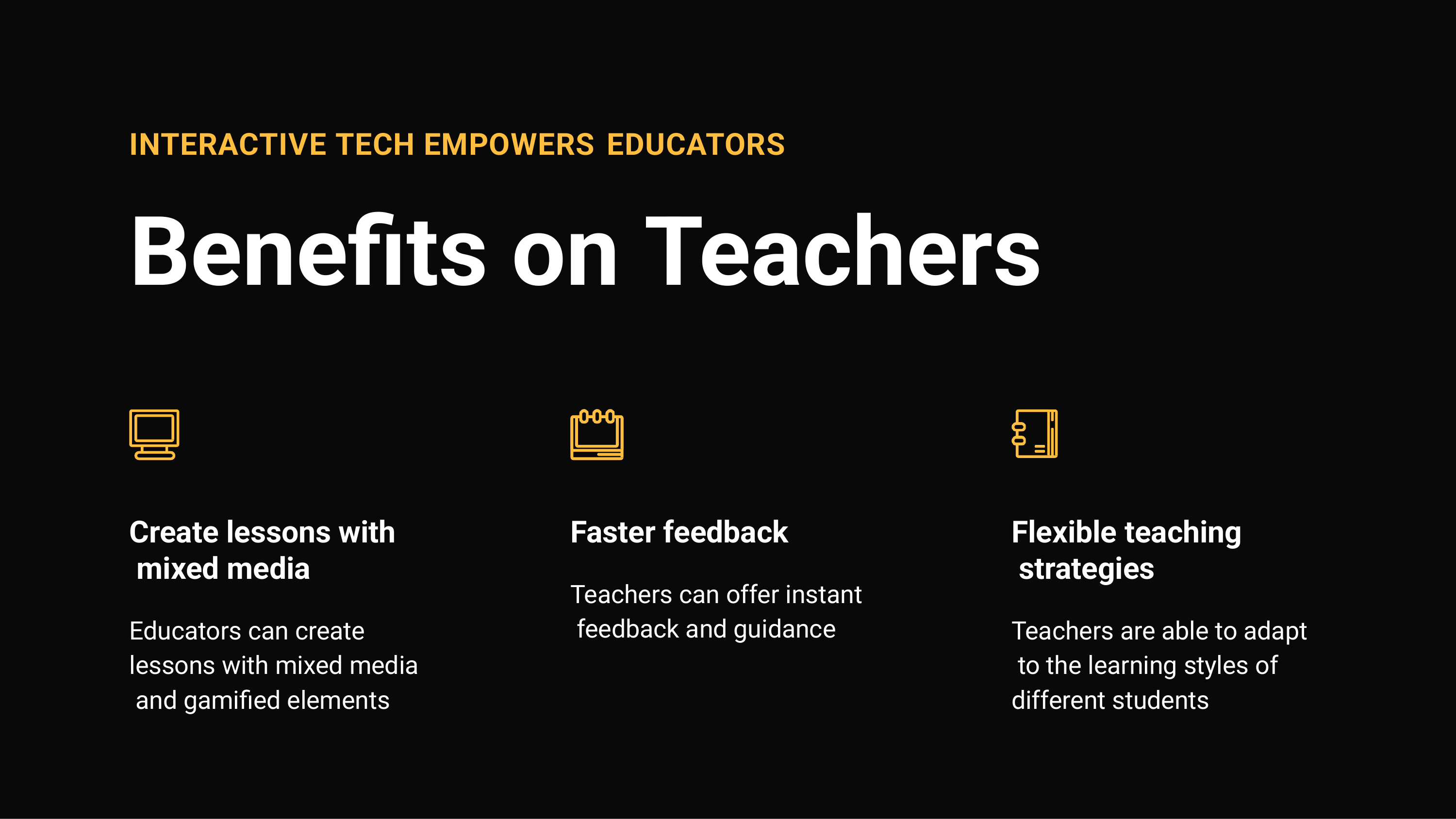

# INTERACTIVE TECH EMPOWERS EDUCATORS
Benefits on Teachers

Create lessons with  mixed media
Faster feedback
Flexible teaching  strategies
Teachers can offer instant  feedback and guidance
Educators can create  lessons with mixed media  and gamified elements
Teachers are able to adapt  to the learning styles of  different students